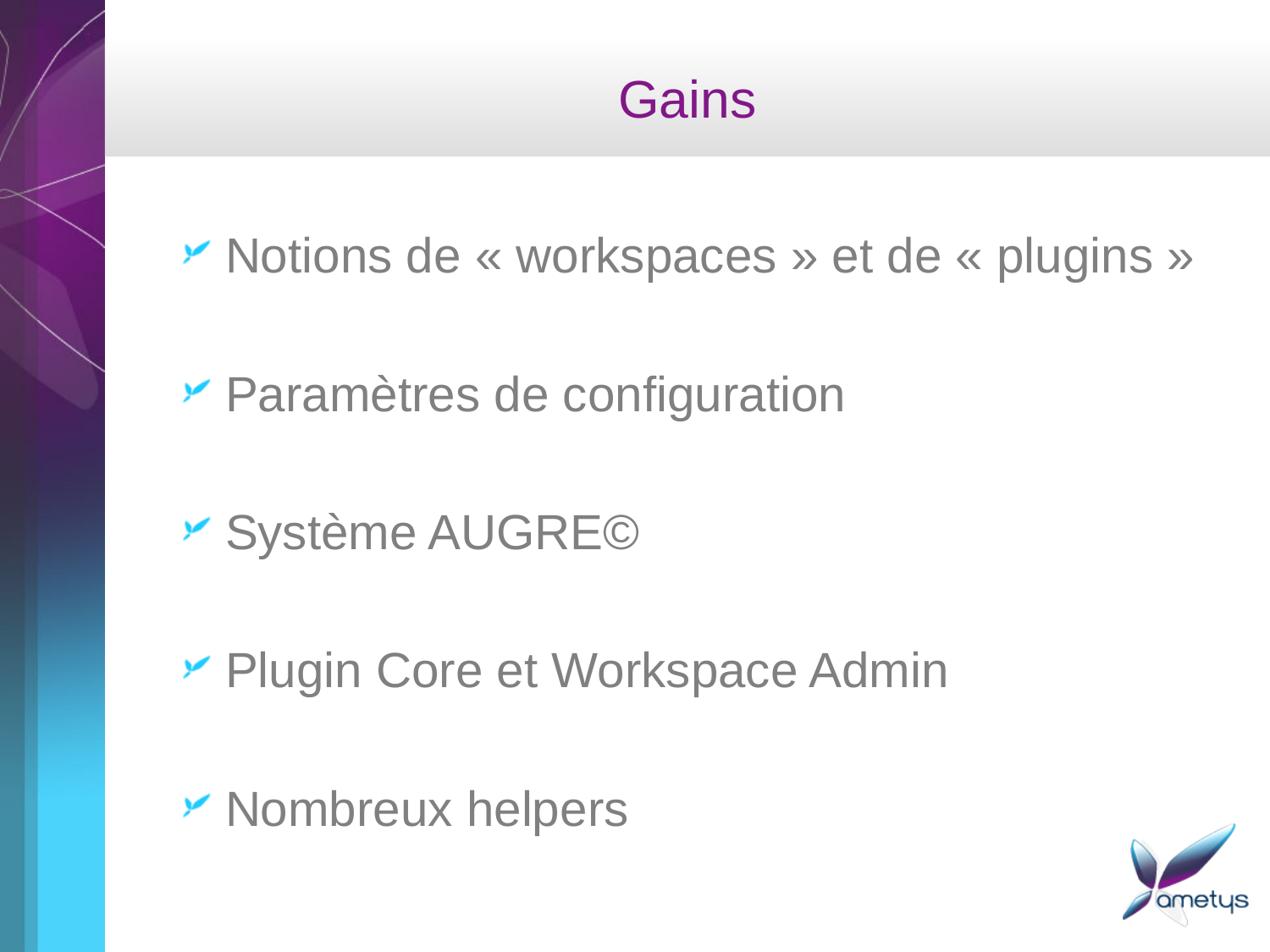

# Gains
Notions de « workspaces » et de « plugins »

Paramètres de configuration

Système AUGRE©

Plugin Core et Workspace Admin

Nombreux helpers